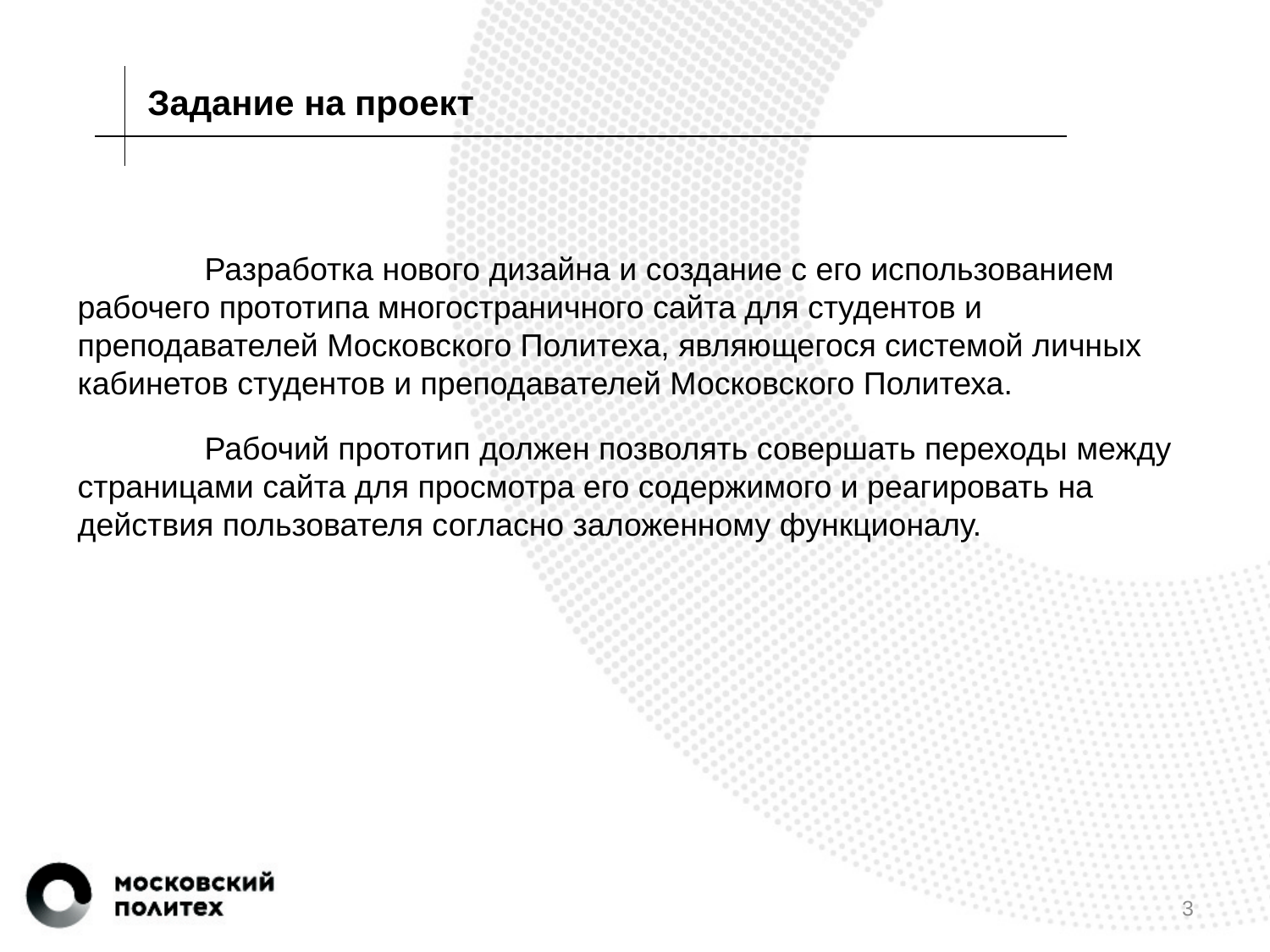

Задание на проект
	Разработка нового дизайна и создание с его использованием рабочего прототипа многостраничного сайта для студентов и преподавателей Московского Политеха, являющегося системой личных кабинетов студентов и преподавателей Московского Политеха.
	Рабочий прототип должен позволять совершать переходы между страницами сайта для просмотра его содержимого и реагировать на действия пользователя согласно заложенному функционалу.
3